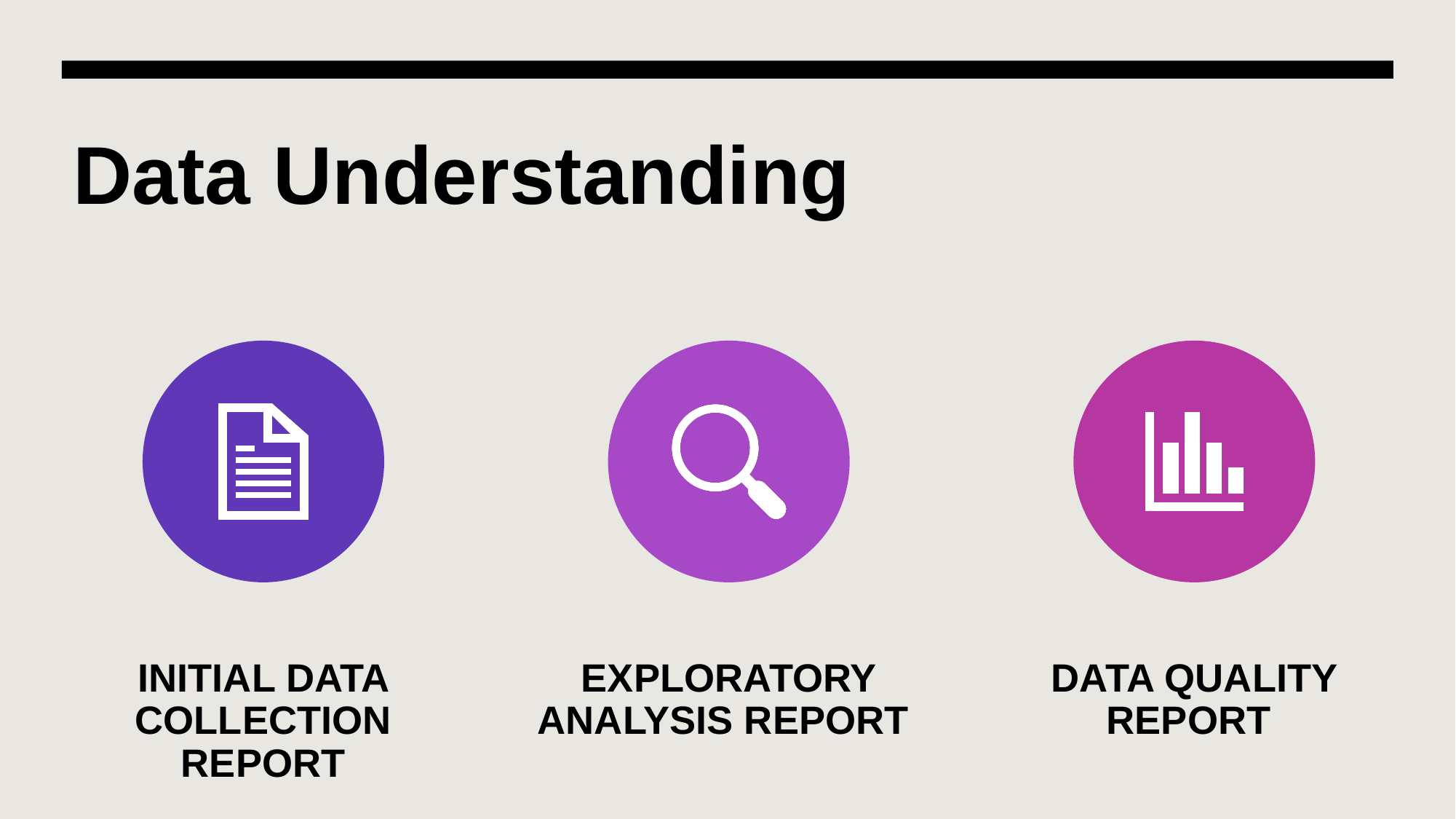

# Data Understanding
Initial Data Collection Report
Exploratory Analysis Report
Data quality report